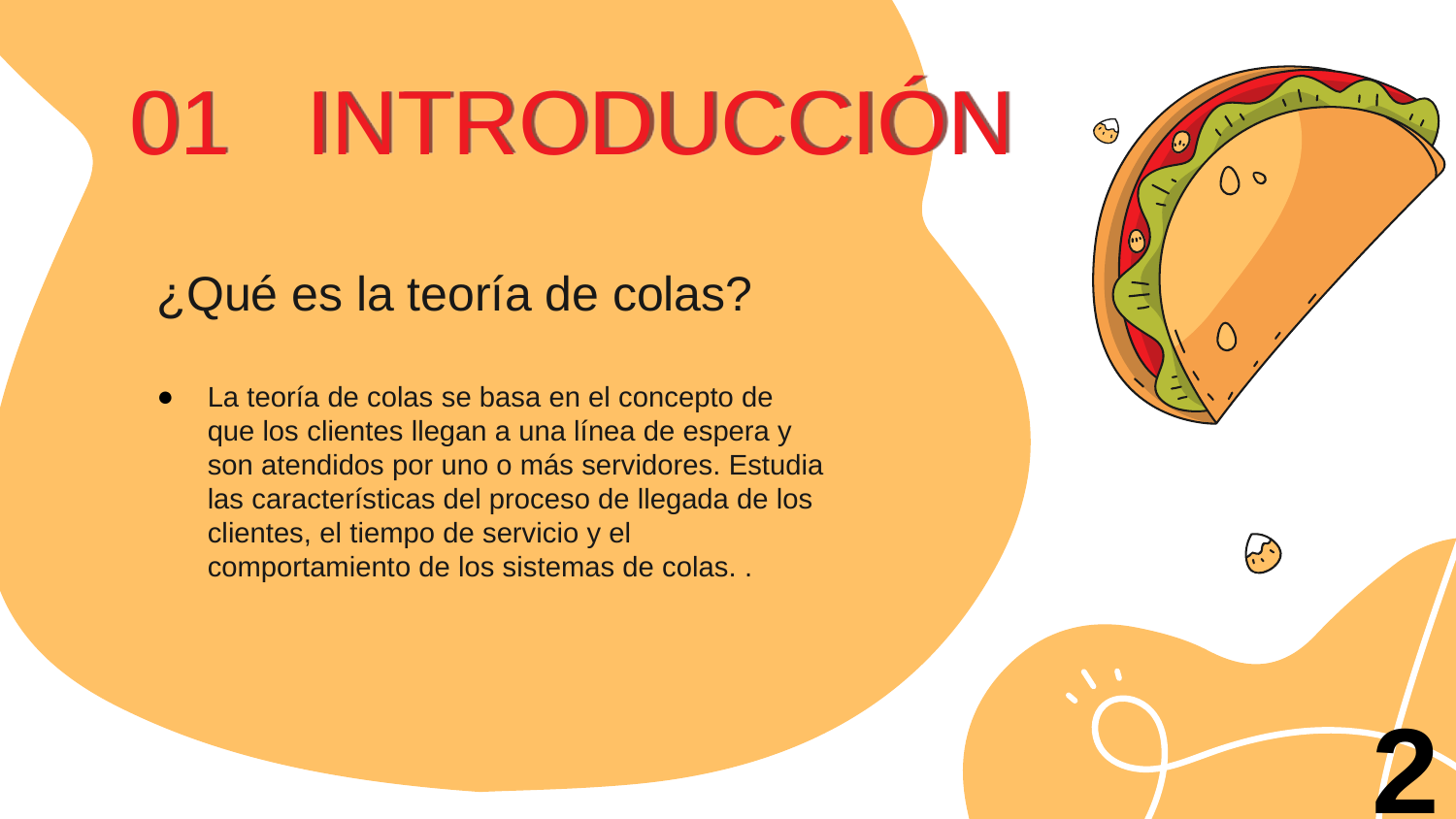

# 01   INTRODUCCIÓN

¿Qué es la teoría de colas?

La teoría de colas se basa en el concepto de que los clientes llegan a una línea de espera y son atendidos por uno o más servidores. Estudia las características del proceso de llegada de los clientes, el tiempo de servicio y el comportamiento de los sistemas de colas. .

2